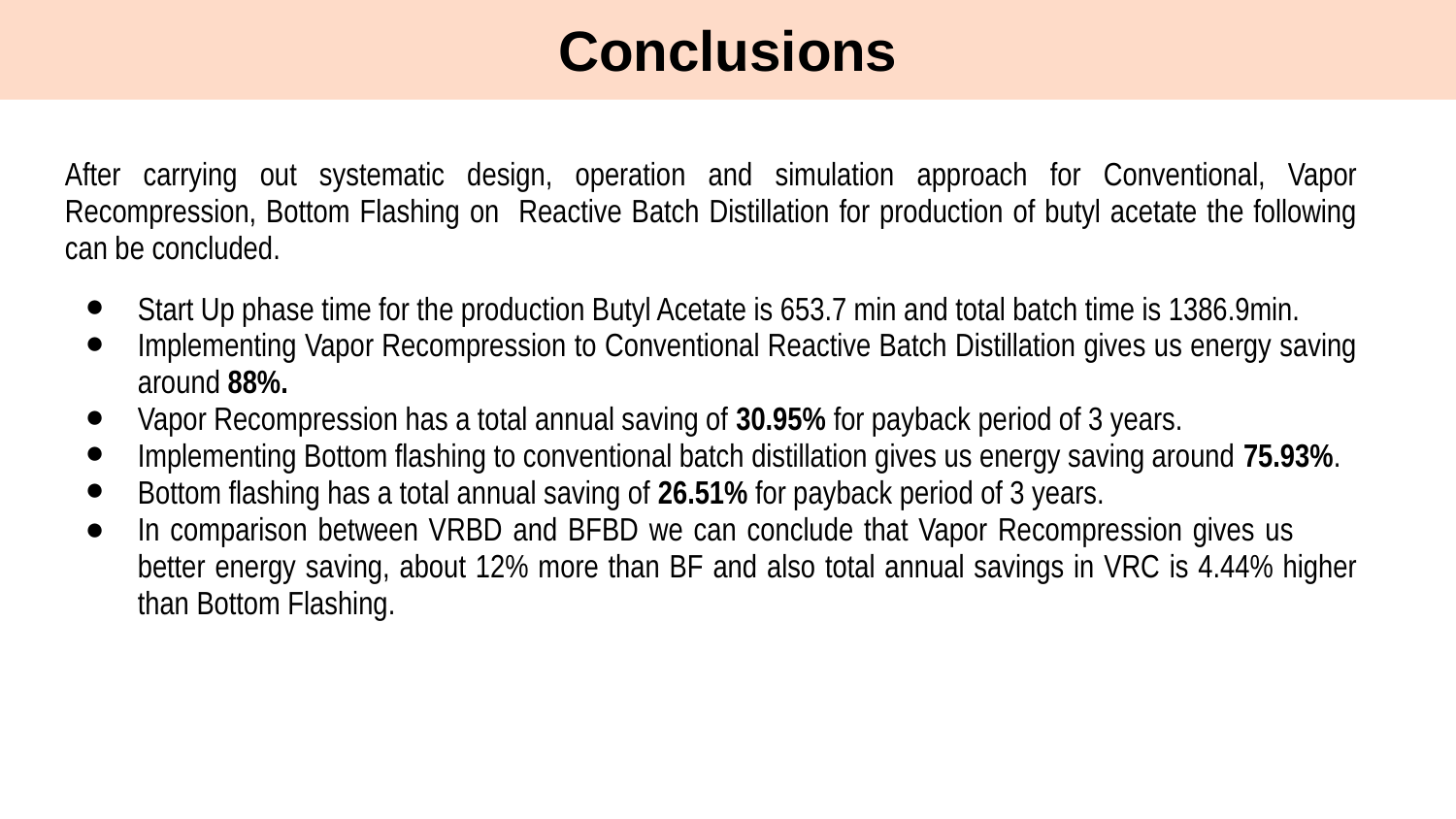

Conclusions
After carrying out systematic design, operation and simulation approach for Conventional, Vapor Recompression, Bottom Flashing on  Reactive Batch Distillation for production of butyl acetate the following can be concluded.
Start Up phase time for the production Butyl Acetate is 653.7 min and total batch time is 1386.9min.
Implementing Vapor Recompression to Conventional Reactive Batch Distillation gives us energy saving around 88%.
Vapor Recompression has a total annual saving of 30.95% for payback period of 3 years.
Implementing Bottom flashing to conventional batch distillation gives us energy saving around 75.93%.
Bottom flashing has a total annual saving of 26.51% for payback period of 3 years.
In comparison between VRBD and BFBD we can conclude that Vapor Recompression gives us       better energy saving, about 12% more than BF and also total annual savings in VRC is 4.44% higher than Bottom Flashing.